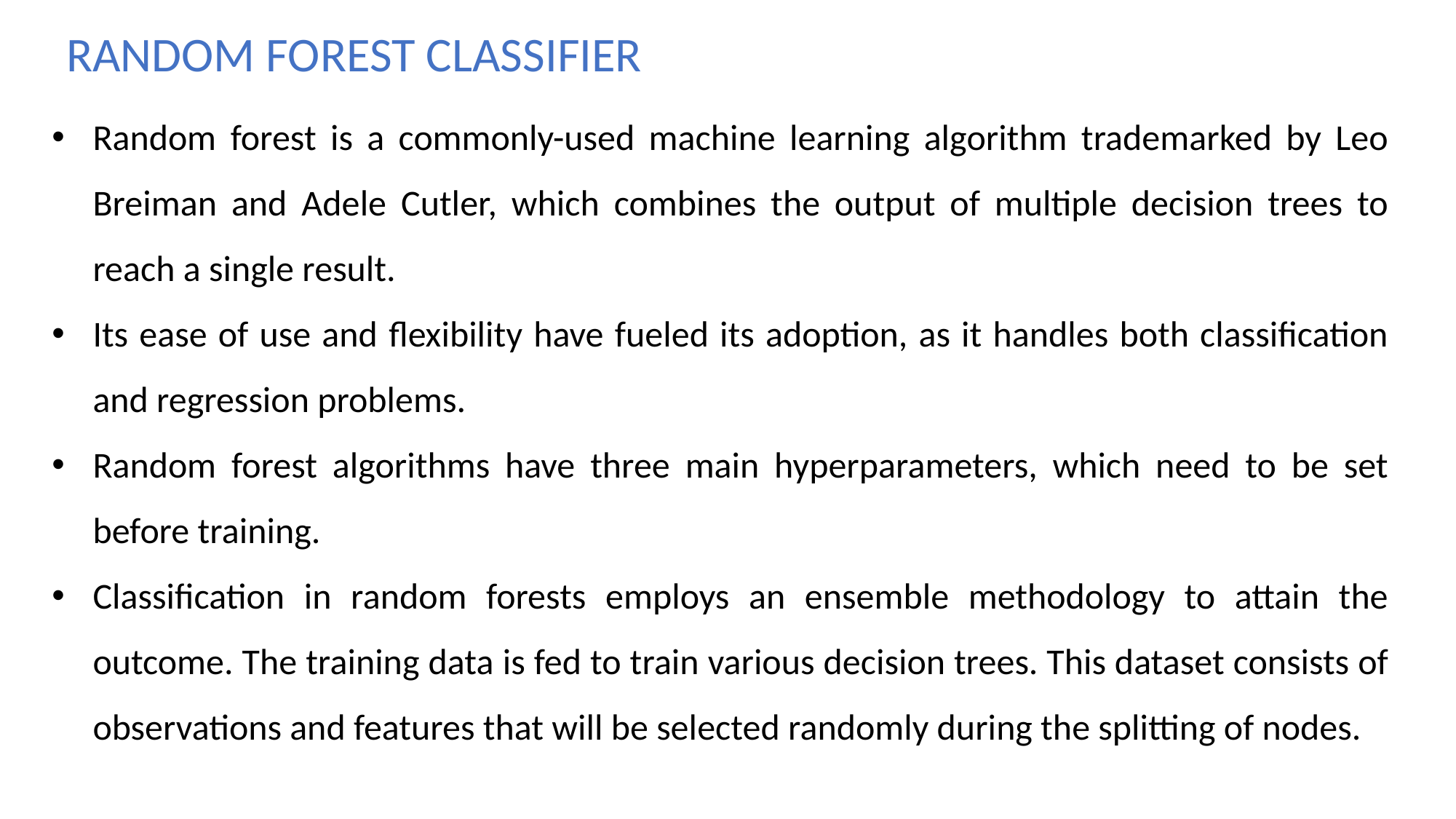

RANDOM FOREST CLASSIFIER
Random forest is a commonly-used machine learning algorithm trademarked by Leo Breiman and Adele Cutler, which combines the output of multiple decision trees to reach a single result.
Its ease of use and flexibility have fueled its adoption, as it handles both classification and regression problems.
Random forest algorithms have three main hyperparameters, which need to be set before training.
Classification in random forests employs an ensemble methodology to attain the outcome. The training data is fed to train various decision trees. This dataset consists of observations and features that will be selected randomly during the splitting of nodes.